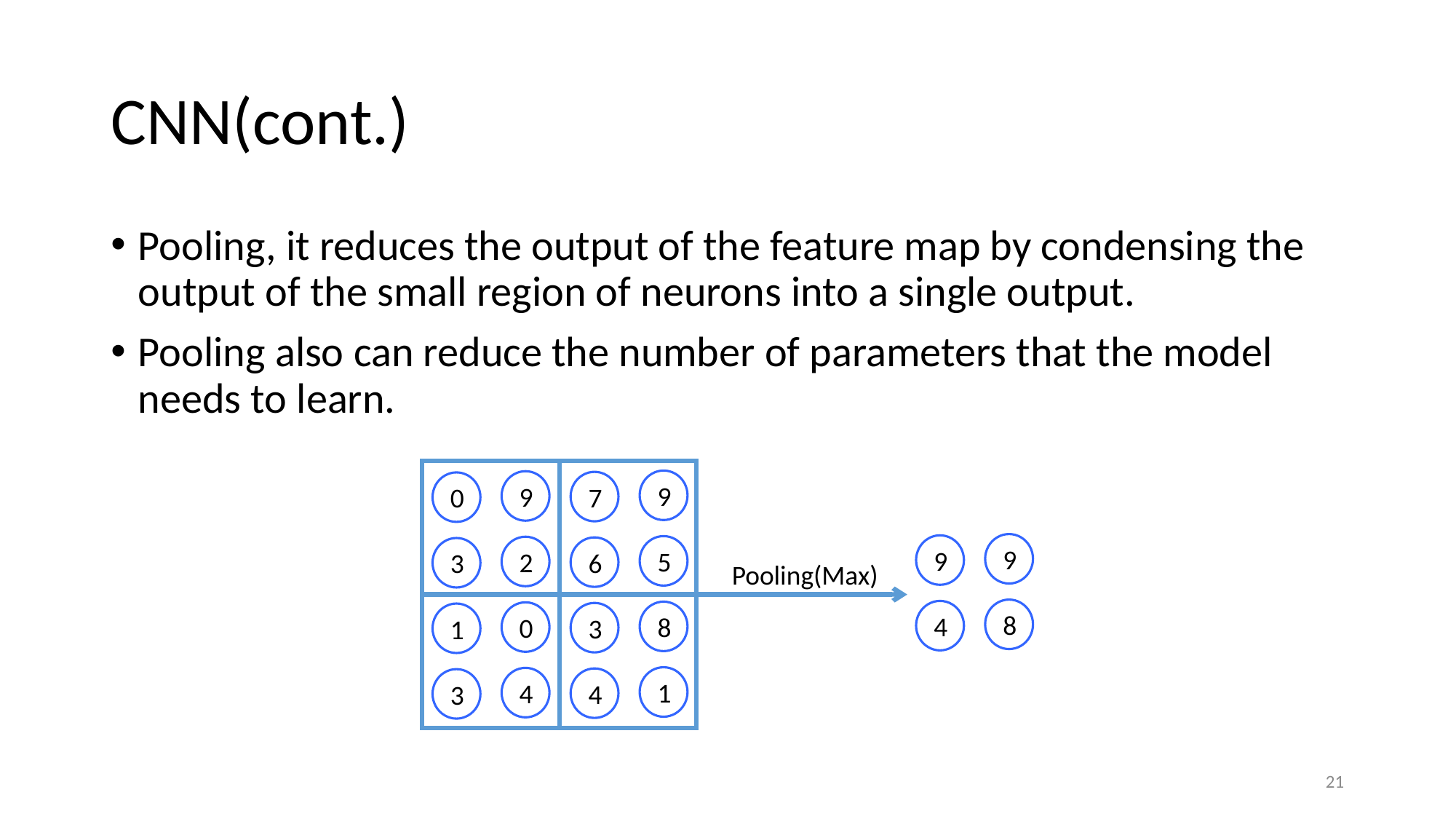

# CNN(cont.)
Pooling, it reduces the output of the feature map by condensing the output of the small region of neurons into a single output.
Pooling also can reduce the number of parameters that the model needs to learn.

9
9
7
0
9
9
5
2
6
3
Pooling(Max)
8
4
8
0
3
1
1
4
4
3
21